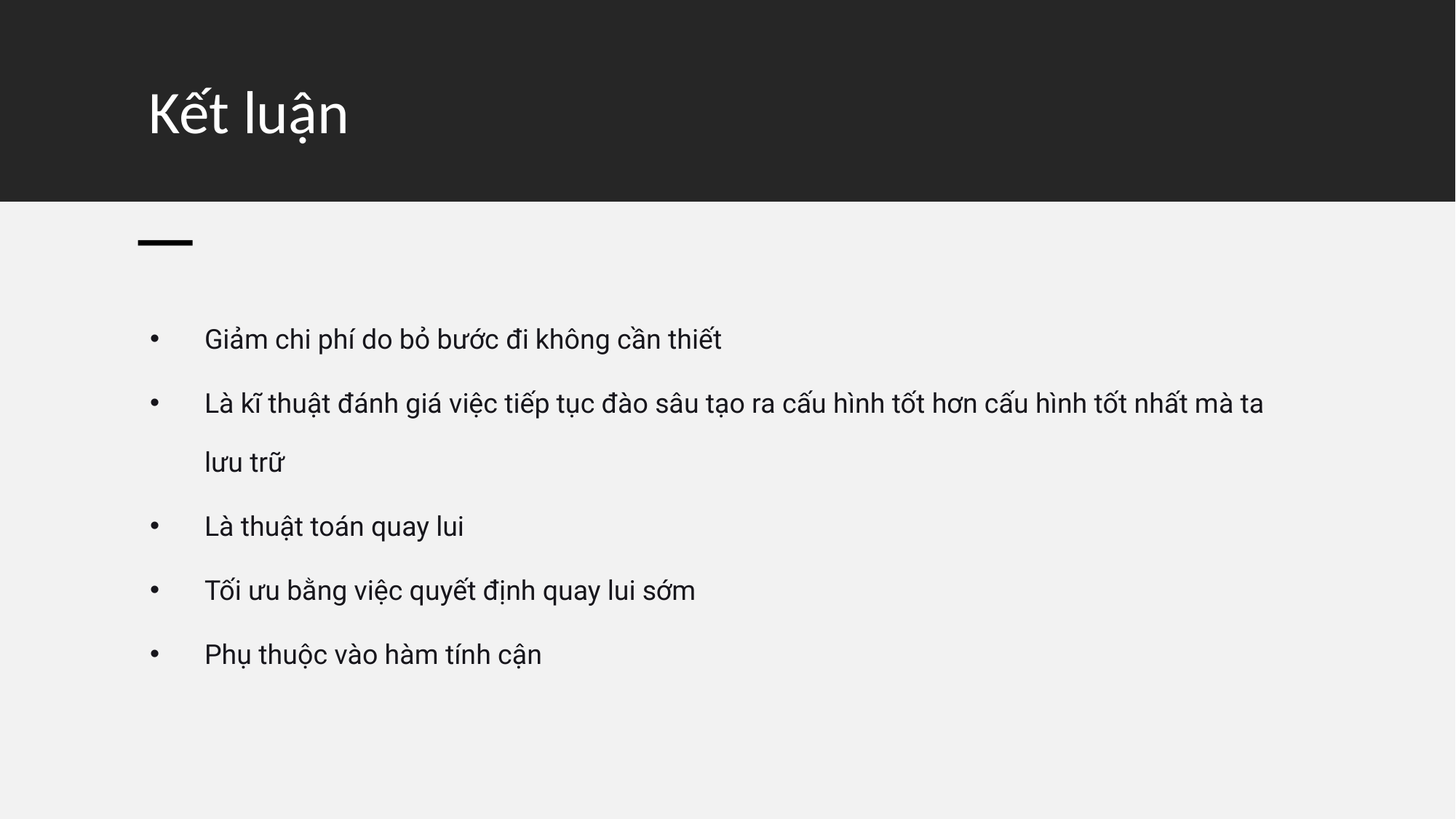

# Kết luận

Giảm chi phí do bỏ bước đi không cần thiết
Là kĩ thuật đánh giá việc tiếp tục đào sâu tạo ra cấu hình tốt hơn cấu hình tốt nhất mà ta lưu trữ
Là thuật toán quay lui
Tối ưu bằng việc quyết định quay lui sớm
Phụ thuộc vào hàm tính cận